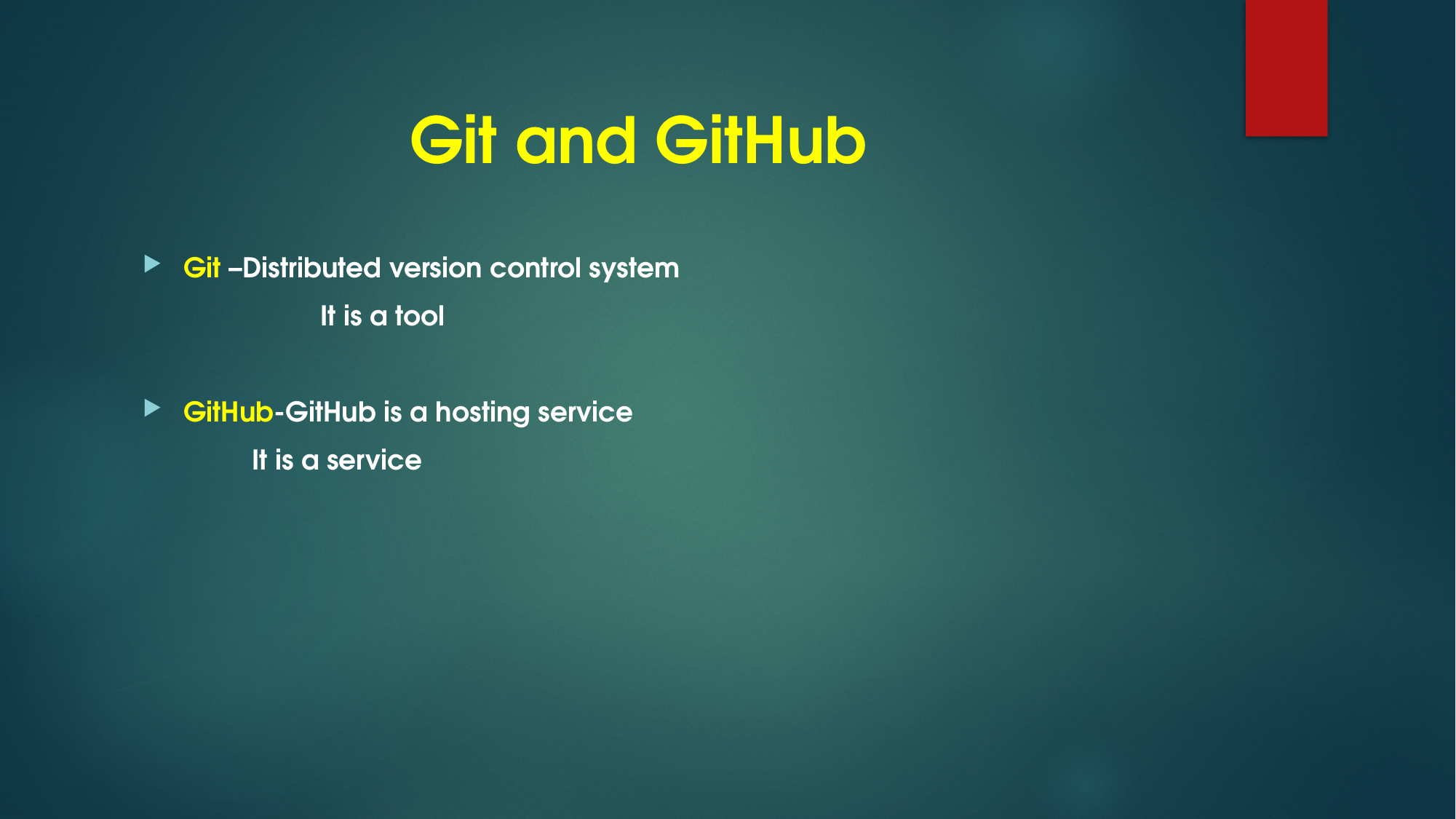

# Git and GitHub
Git –Distributed version control system
	         It is a tool

GitHub-GitHub is a hosting service
It is a service